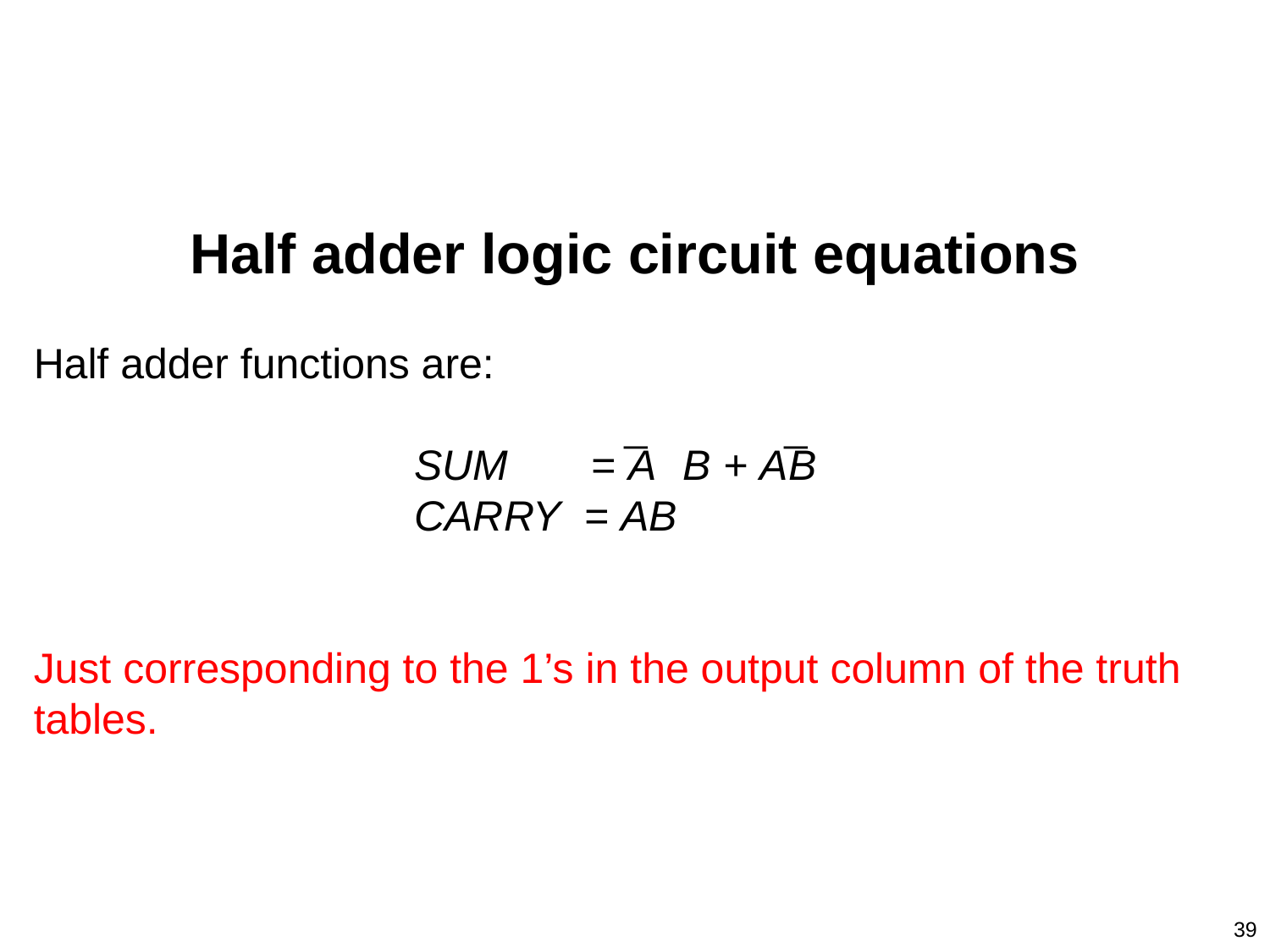

Half adder logic circuit equations

Half adder functions are:

			SUM       = A¯   B + AB¯
			CARRY  = AB

Just corresponding to the 1’s in the output column of the truth tables.
39